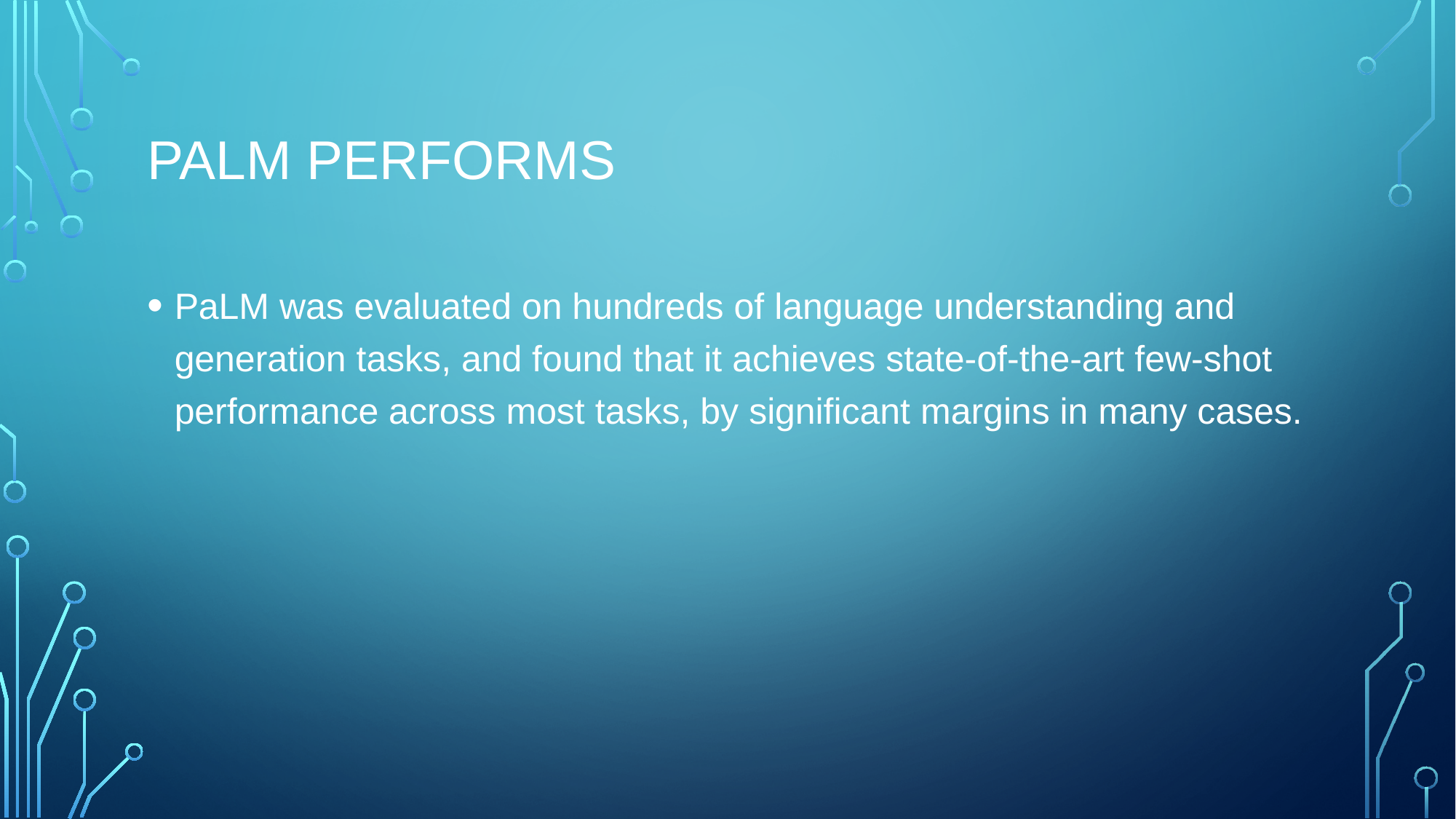

# Palm Performs
PaLM was evaluated on hundreds of language understanding and generation tasks, and found that it achieves state-of-the-art few-shot performance across most tasks, by significant margins in many cases.